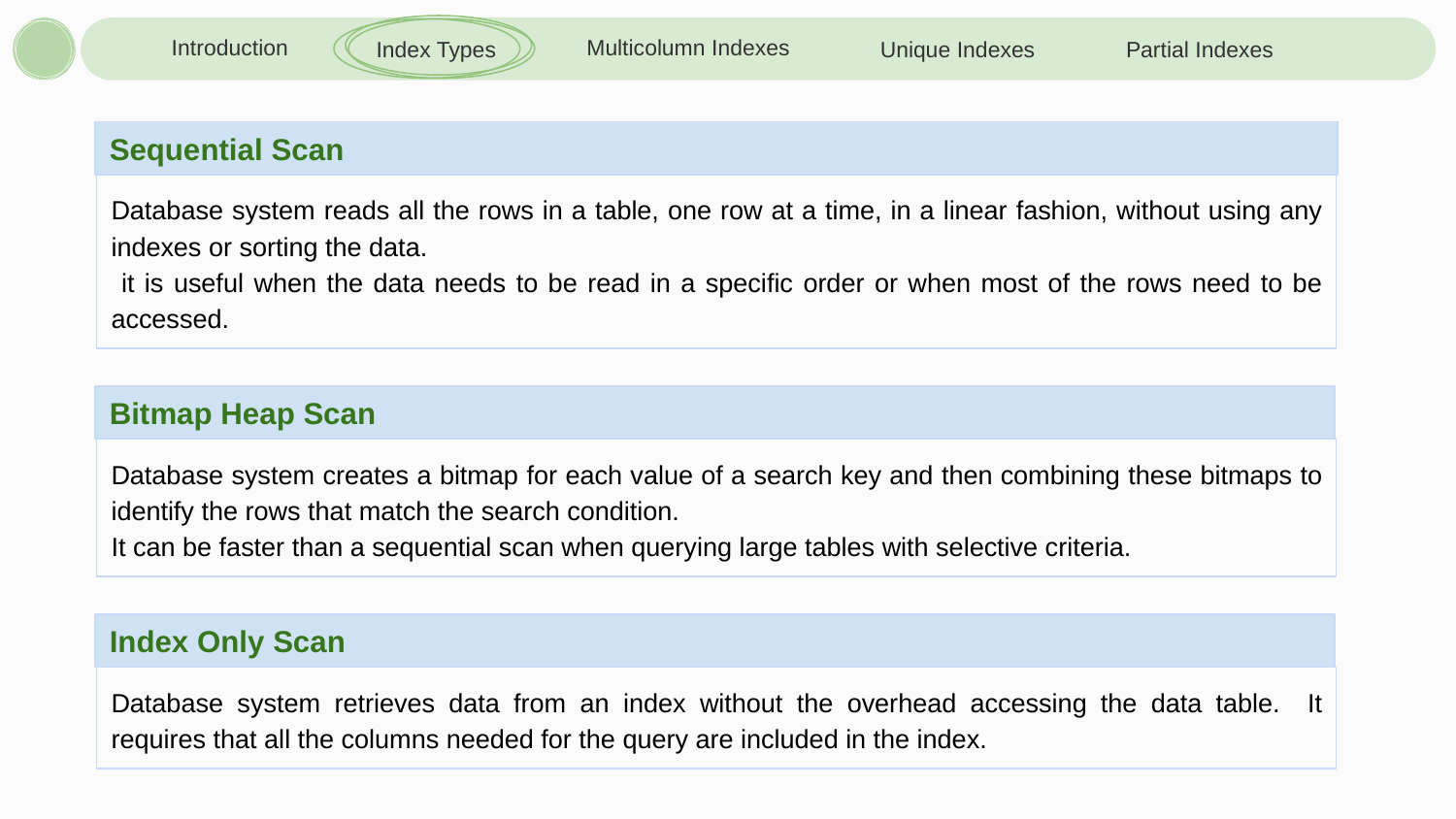

Introduction
Multicolumn Indexes
Index Types
Unique Indexes
Partial Indexes
Sequential Scan
Database system reads all the rows in a table, one row at a time, in a linear fashion, without using any indexes or sorting the data.
 it is useful when the data needs to be read in a specific order or when most of the rows need to be accessed.
Bitmap Heap Scan
Database system creates a bitmap for each value of a search key and then combining these bitmaps to identify the rows that match the search condition.
It can be faster than a sequential scan when querying large tables with selective criteria.
Index Only Scan
Database system retrieves data from an index without the overhead accessing the data table.  It requires that all the columns needed for the query are included in the index.